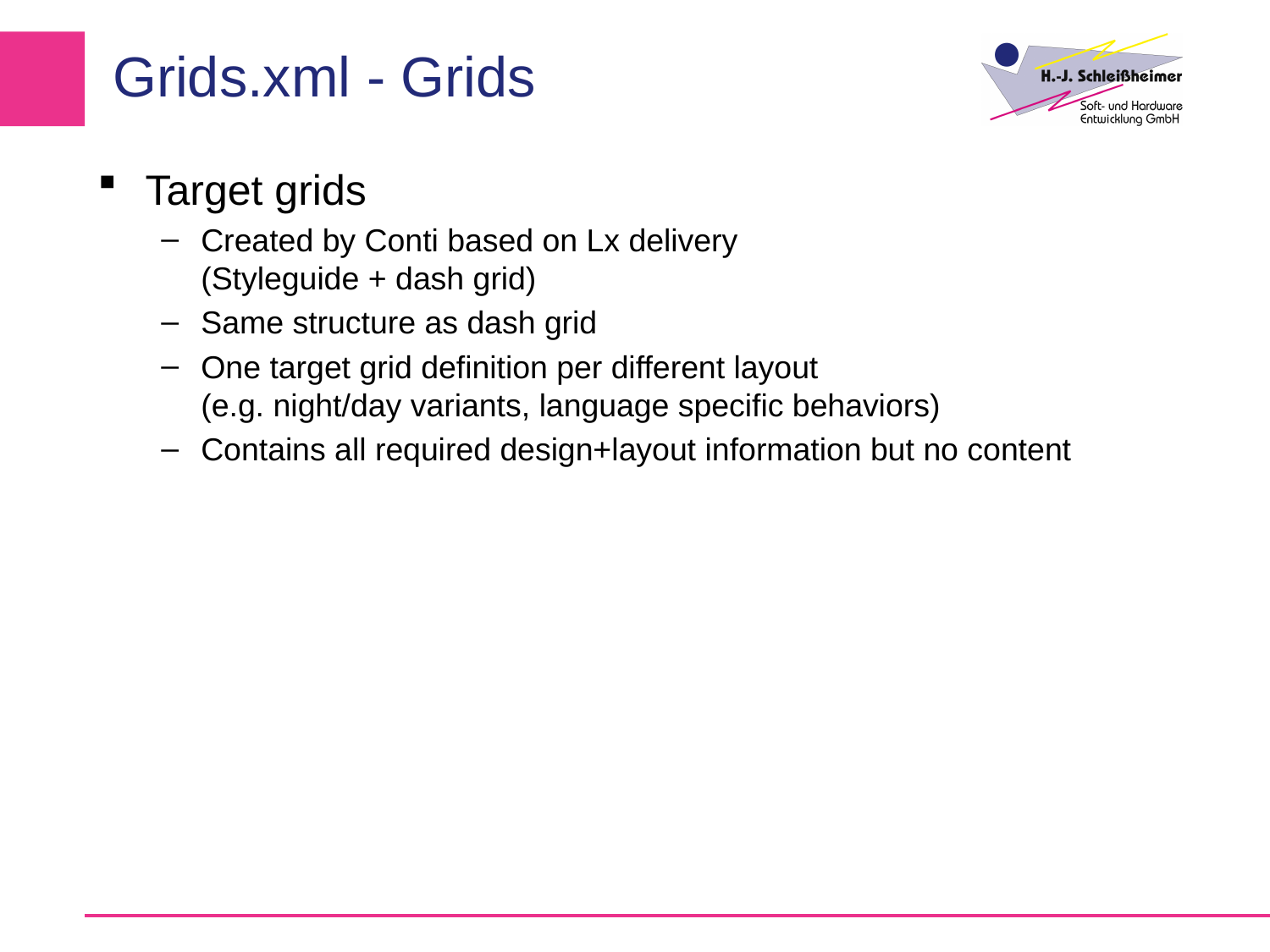

# Grids.xml - Grids
Target grids
Created by Conti based on Lx delivery
(Styleguide + dash grid)
Same structure as dash grid
One target grid definition per different layout
(e.g. night/day variants, language specific behaviors)
Contains all required design+layout information but no content